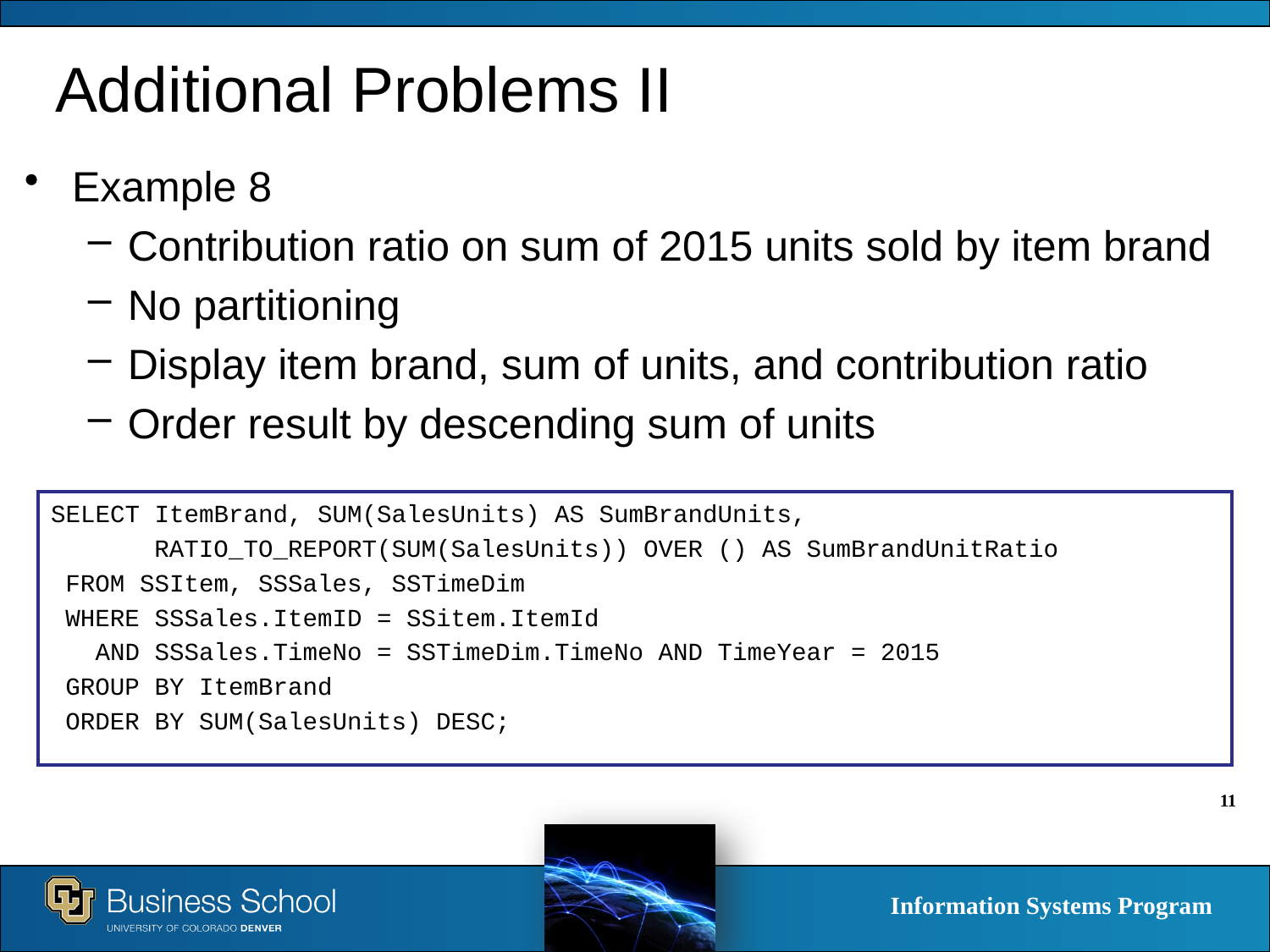

# Additional Problems II
Example 8
Contribution ratio on sum of 2015 units sold by item brand
No partitioning
Display item brand, sum of units, and contribution ratio
Order result by descending sum of units
SELECT ItemBrand, SUM(SalesUnits) AS SumBrandUnits,
       RATIO_TO_REPORT(SUM(SalesUnits)) OVER () AS SumBrandUnitRatio
 FROM SSItem, SSSales, SSTimeDim
 WHERE SSSales.ItemID = SSitem.ItemId
   AND SSSales.TimeNo = SSTimeDim.TimeNo AND TimeYear = 2015
 GROUP BY ItemBrand
 ORDER BY SUM(SalesUnits) DESC;